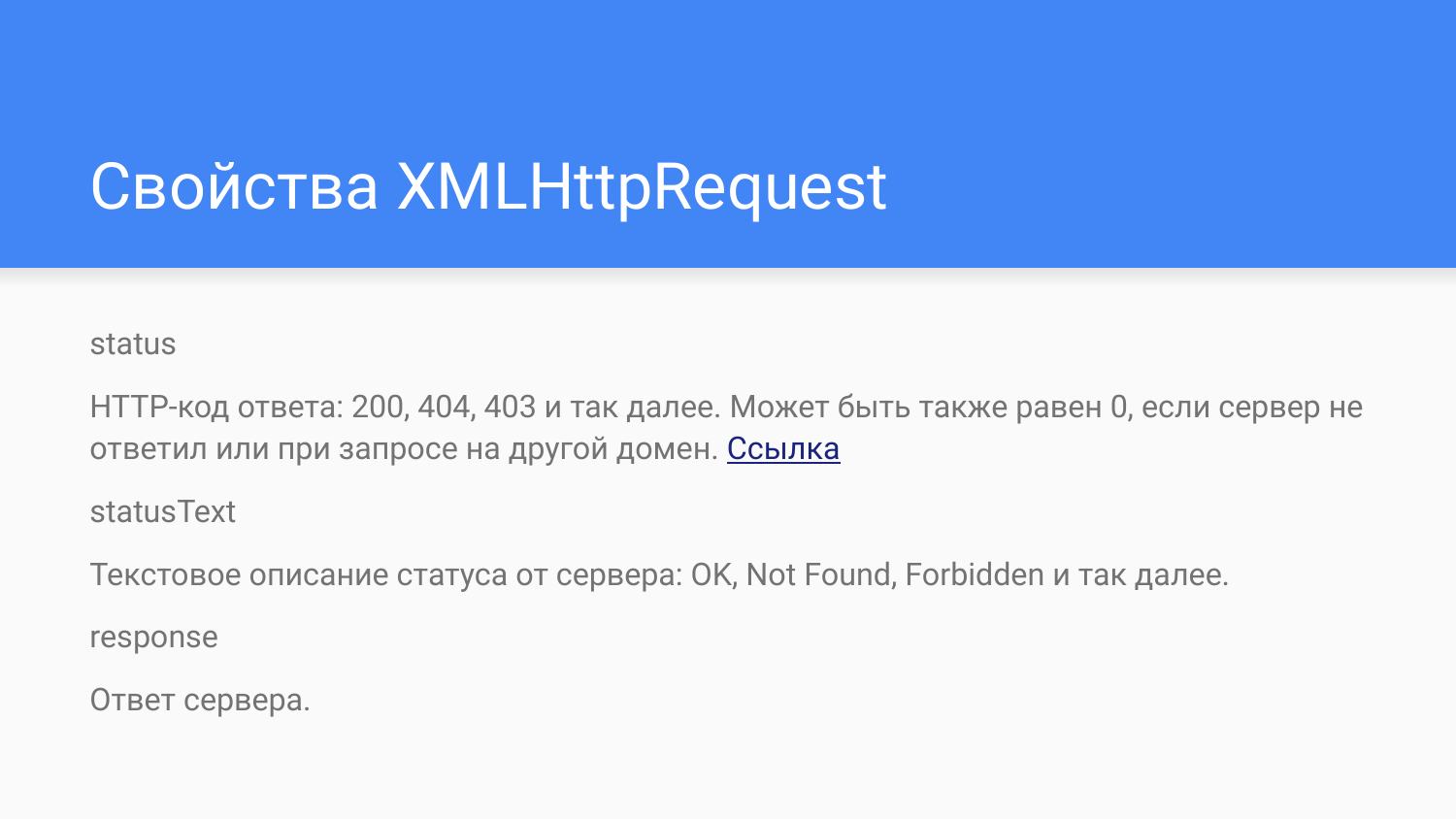

# Свойства XMLHttpRequest
status
HTTP-код ответа: 200, 404, 403 и так далее. Может быть также равен 0, если сервер не ответил или при запросе на другой домен. Ссылка
statusText
Текстовое описание статуса от сервера: OK, Not Found, Forbidden и так далее.
response
Ответ сервера.